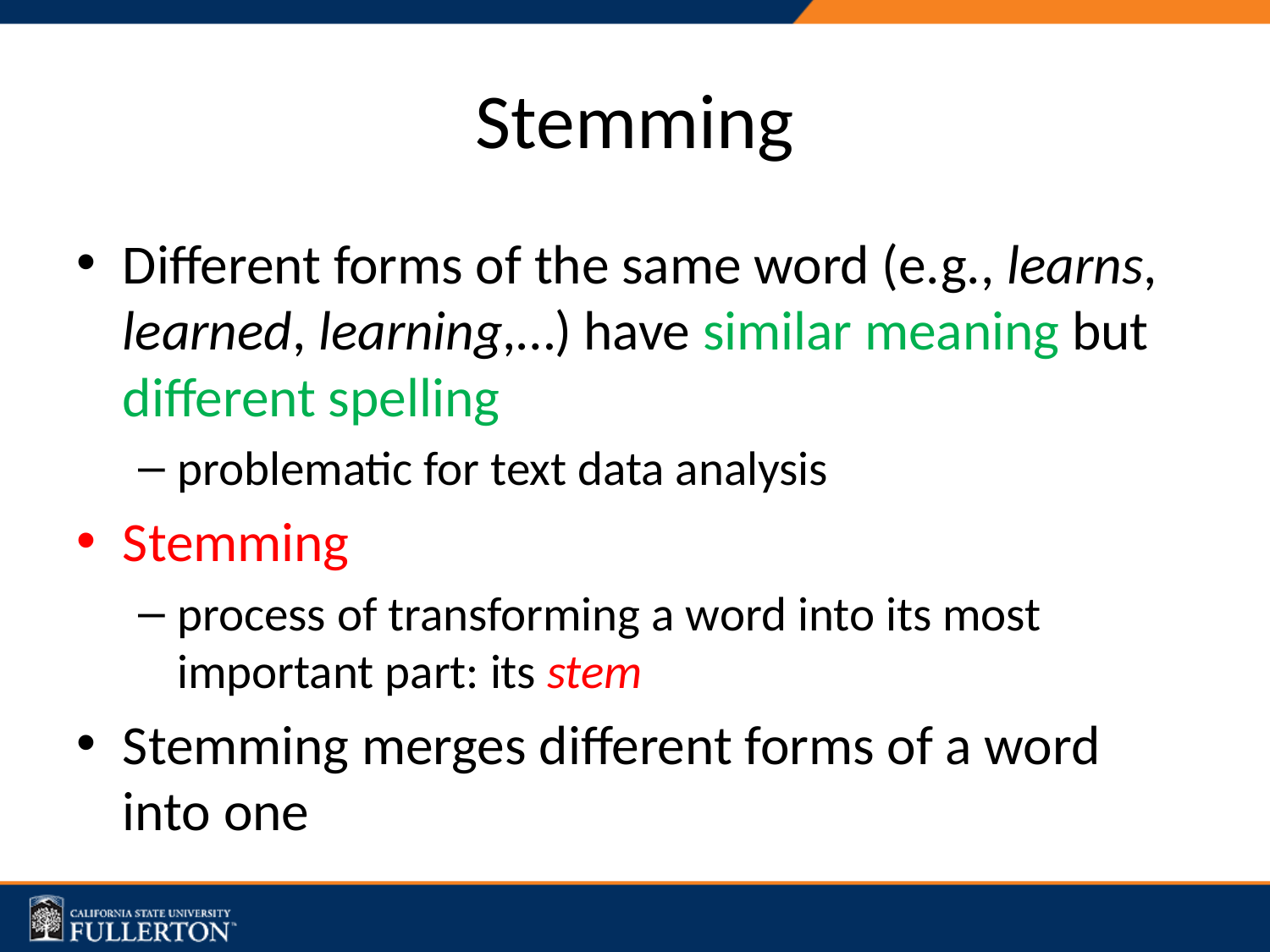

# Stemming
Different forms of the same word (e.g., learns, learned, learning,…) have similar meaning but different spelling
problematic for text data analysis
Stemming
process of transforming a word into its most important part: its stem
Stemming merges different forms of a word into one